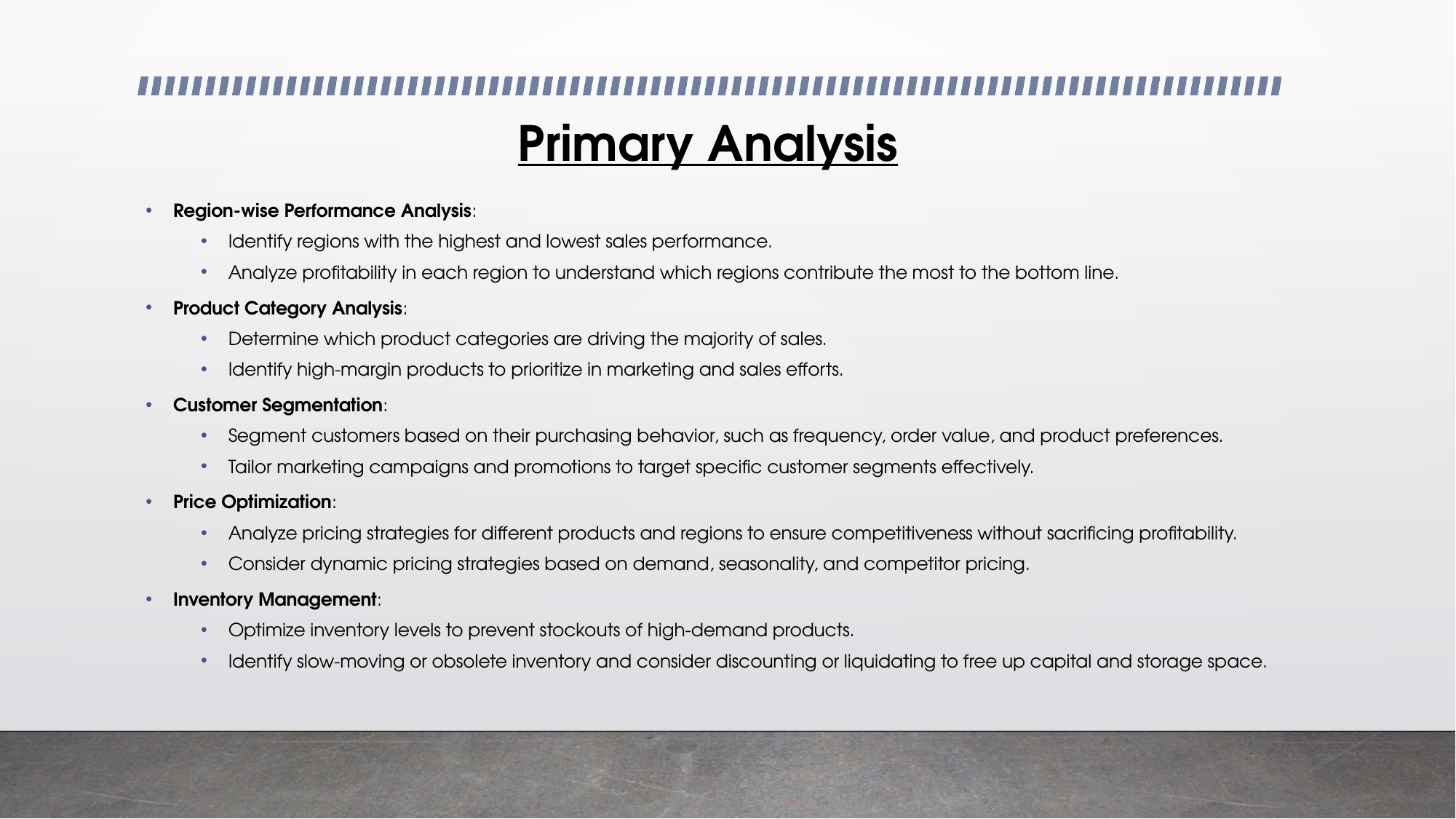

# Primary Analysis
Region-wise Performance Analysis:
Identify regions with the highest and lowest sales performance.
Analyze profitability in each region to understand which regions contribute the most to the bottom line.
Product Category Analysis:
Determine which product categories are driving the majority of sales.
Identify high-margin products to prioritize in marketing and sales efforts.
Customer Segmentation:
Segment customers based on their purchasing behavior, such as frequency, order value, and product preferences.
Tailor marketing campaigns and promotions to target specific customer segments effectively.
Price Optimization:
Analyze pricing strategies for different products and regions to ensure competitiveness without sacrificing profitability.
Consider dynamic pricing strategies based on demand, seasonality, and competitor pricing.
Inventory Management:
Optimize inventory levels to prevent stockouts of high-demand products.
Identify slow-moving or obsolete inventory and consider discounting or liquidating to free up capital and storage space.